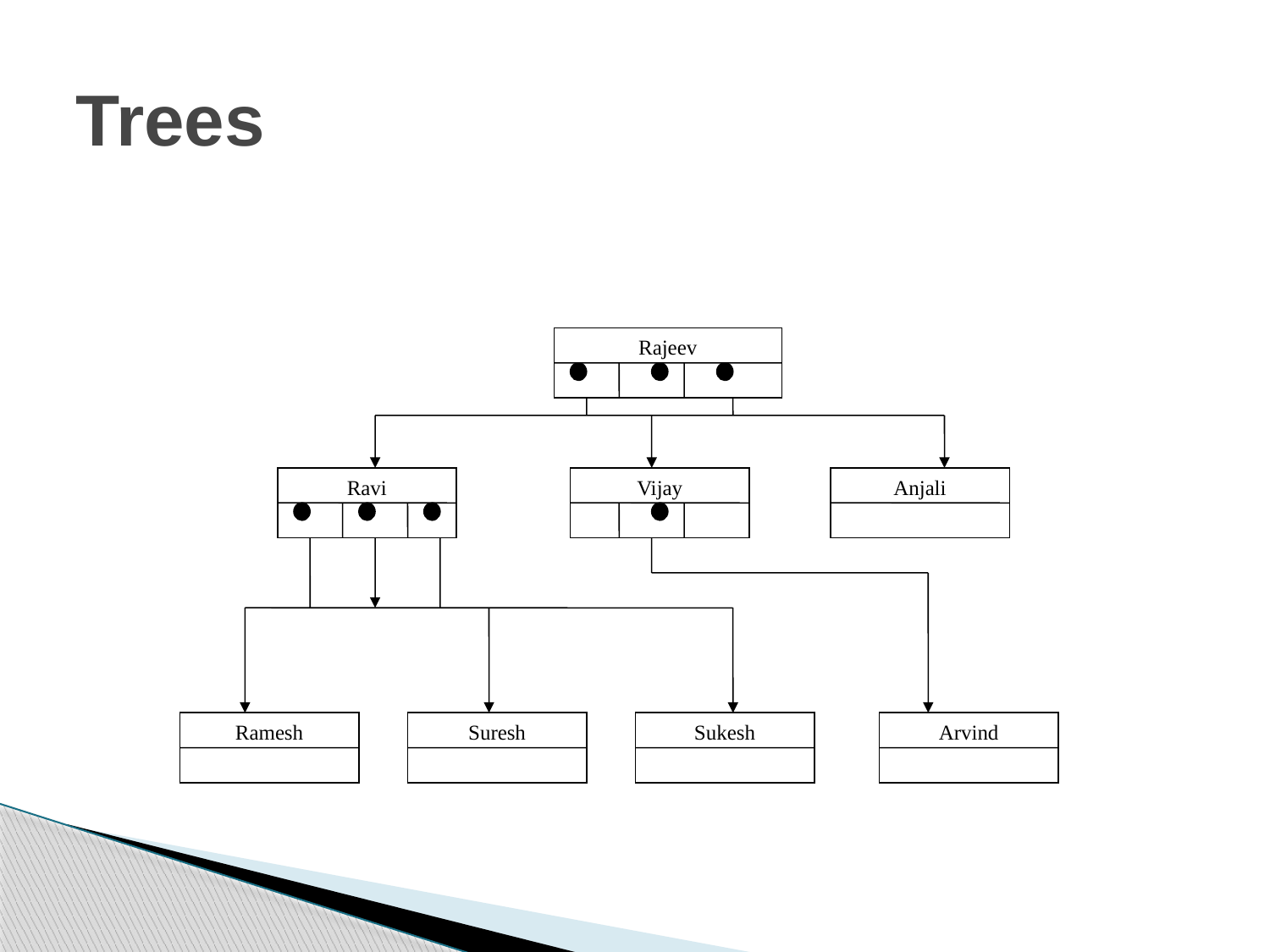

# Trees

Rajeev

Ravi
Vijay
Anjali

Ramesh
Suresh
Sukesh
Arvind